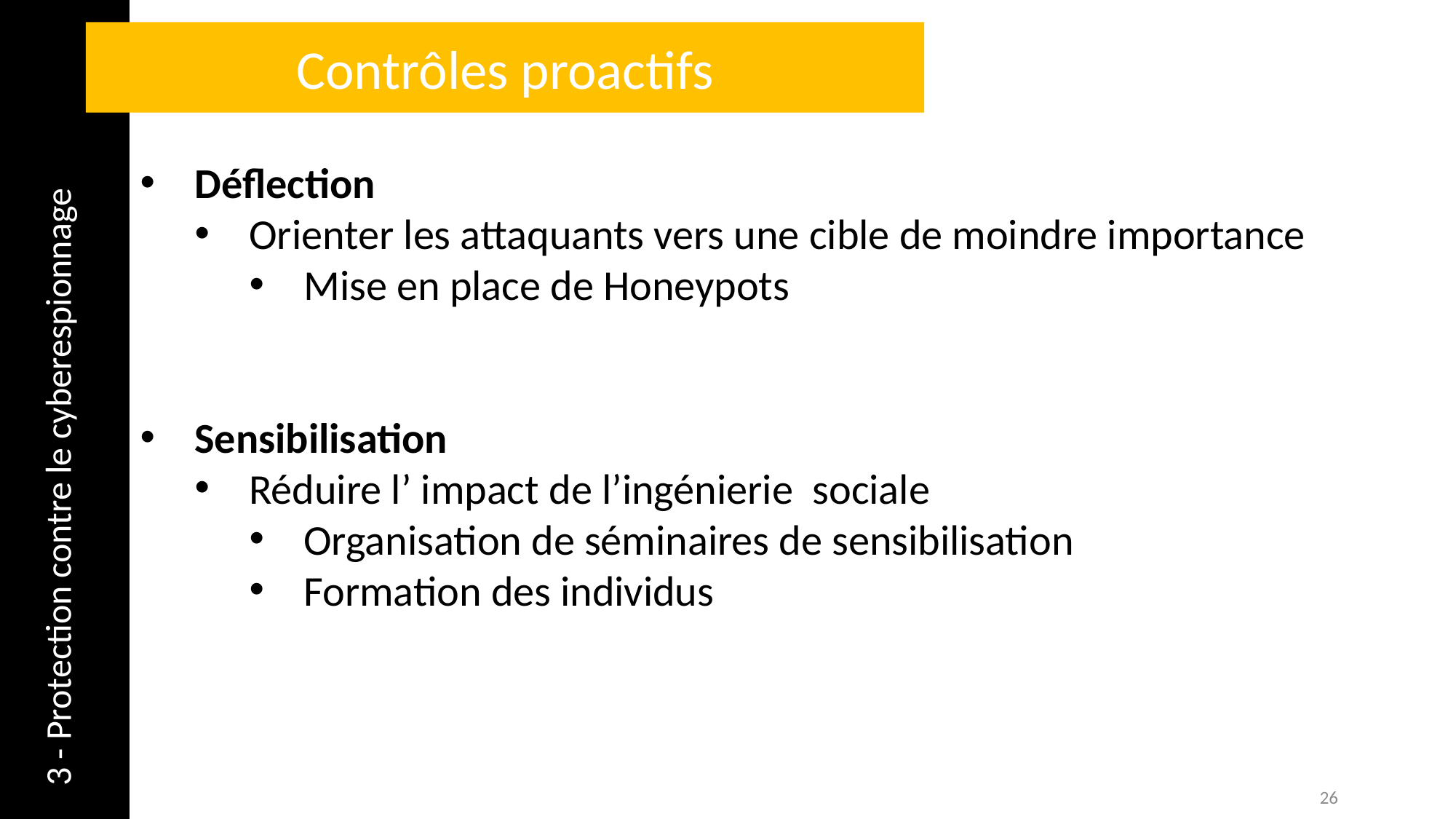

Contrôles proactifs
Déflection
Orienter les attaquants vers une cible de moindre importance
Mise en place de Honeypots

Sensibilisation
Réduire l’ impact de l’ingénierie  sociale
Organisation de séminaires de sensibilisation
Formation des individus

3 - Protection contre le cyberespionnage

26